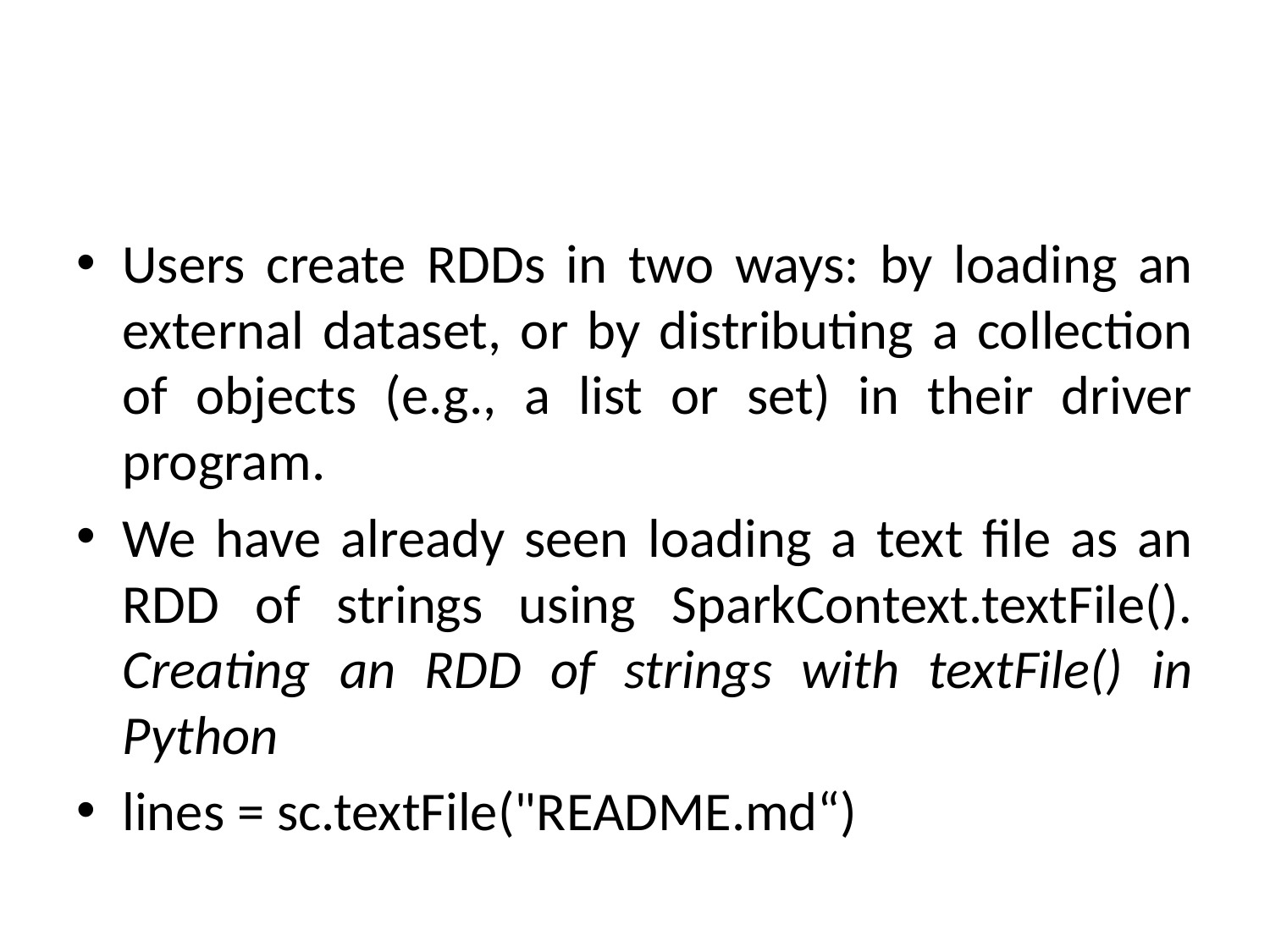

#
Users create RDDs in two ways: by loading an external dataset, or by distributing a collection of objects (e.g., a list or set) in their driver program.
We have already seen loading a text file as an RDD of strings using SparkContext.textFile(). Creating an RDD of strings with textFile() in Python
lines = sc.textFile("README.md“)